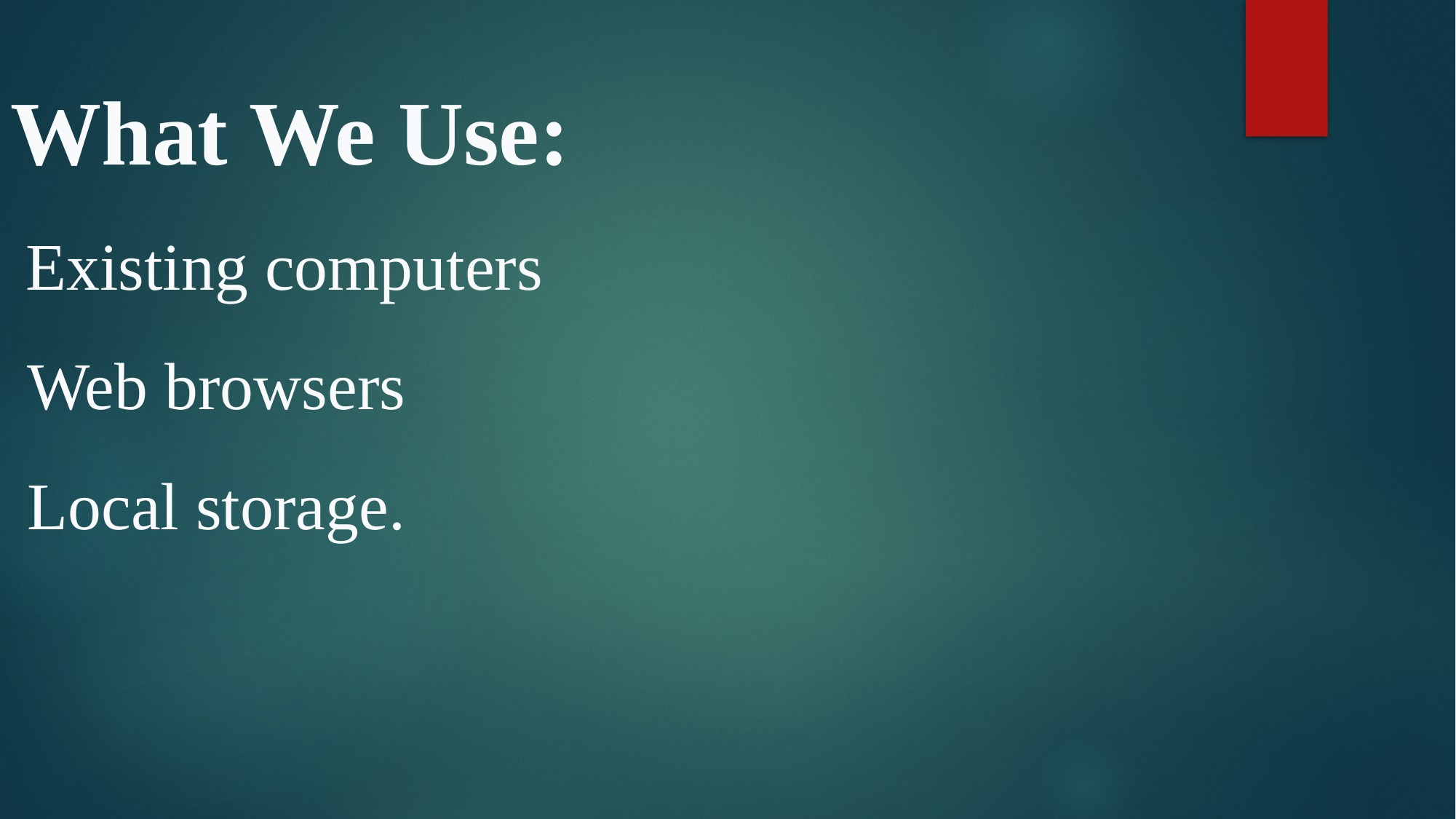

What We Use:
 Existing computers
 Web browsers
 Local storage.